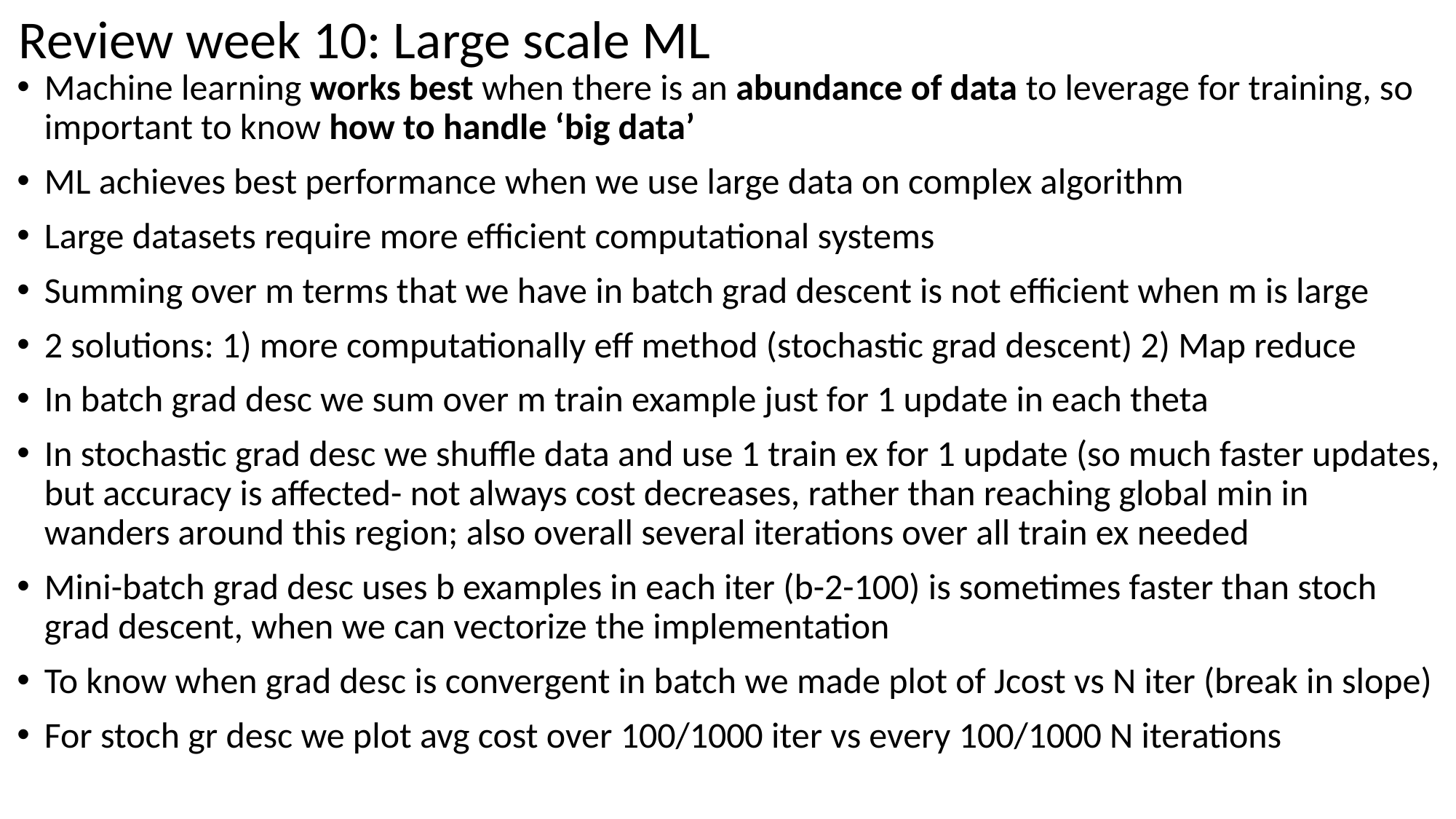

# Review week 10: Large scale ML
Machine learning works best when there is an abundance of data to leverage for training, so important to know how to handle ‘big data’
ML achieves best performance when we use large data on complex algorithm
Large datasets require more efficient computational systems
Summing over m terms that we have in batch grad descent is not efficient when m is large
2 solutions: 1) more computationally eff method (stochastic grad descent) 2) Map reduce
In batch grad desc we sum over m train example just for 1 update in each theta
In stochastic grad desc we shuffle data and use 1 train ex for 1 update (so much faster updates, but accuracy is affected- not always cost decreases, rather than reaching global min in wanders around this region; also overall several iterations over all train ex needed
Mini-batch grad desc uses b examples in each iter (b-2-100) is sometimes faster than stoch grad descent, when we can vectorize the implementation
To know when grad desc is convergent in batch we made plot of Jcost vs N iter (break in slope)
For stoch gr desc we plot avg cost over 100/1000 iter vs every 100/1000 N iterations